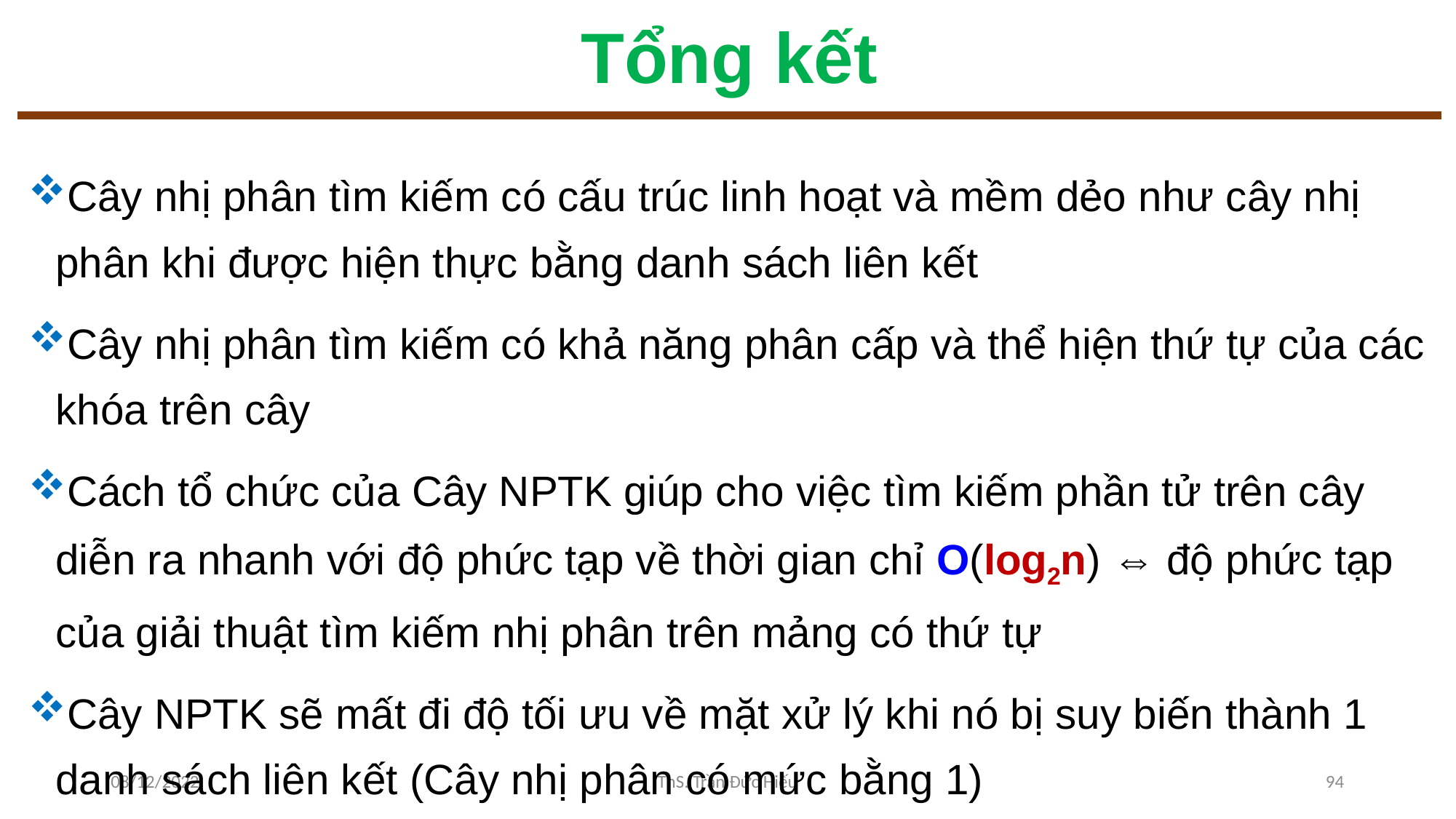

# Tổng kết
Cây nhị phân tìm kiếm có cấu trúc linh hoạt và mềm dẻo như cây nhị phân khi được hiện thực bằng danh sách liên kết
Cây nhị phân tìm kiếm có khả năng phân cấp và thể hiện thứ tự của các khóa trên cây
Cách tổ chức của Cây NPTK giúp cho việc tìm kiếm phần tử trên cây diễn ra nhanh với độ phức tạp về thời gian chỉ O(log2n) ⇔ độ phức tạp của giải thuật tìm kiếm nhị phân trên mảng có thứ tự
Cây NPTK sẽ mất đi độ tối ưu về mặt xử lý khi nó bị suy biến thành 1 danh sách liên kết (Cây nhị phân có mức bằng 1)

08/12/2022
ThS. Trần Đức Hiếu
94